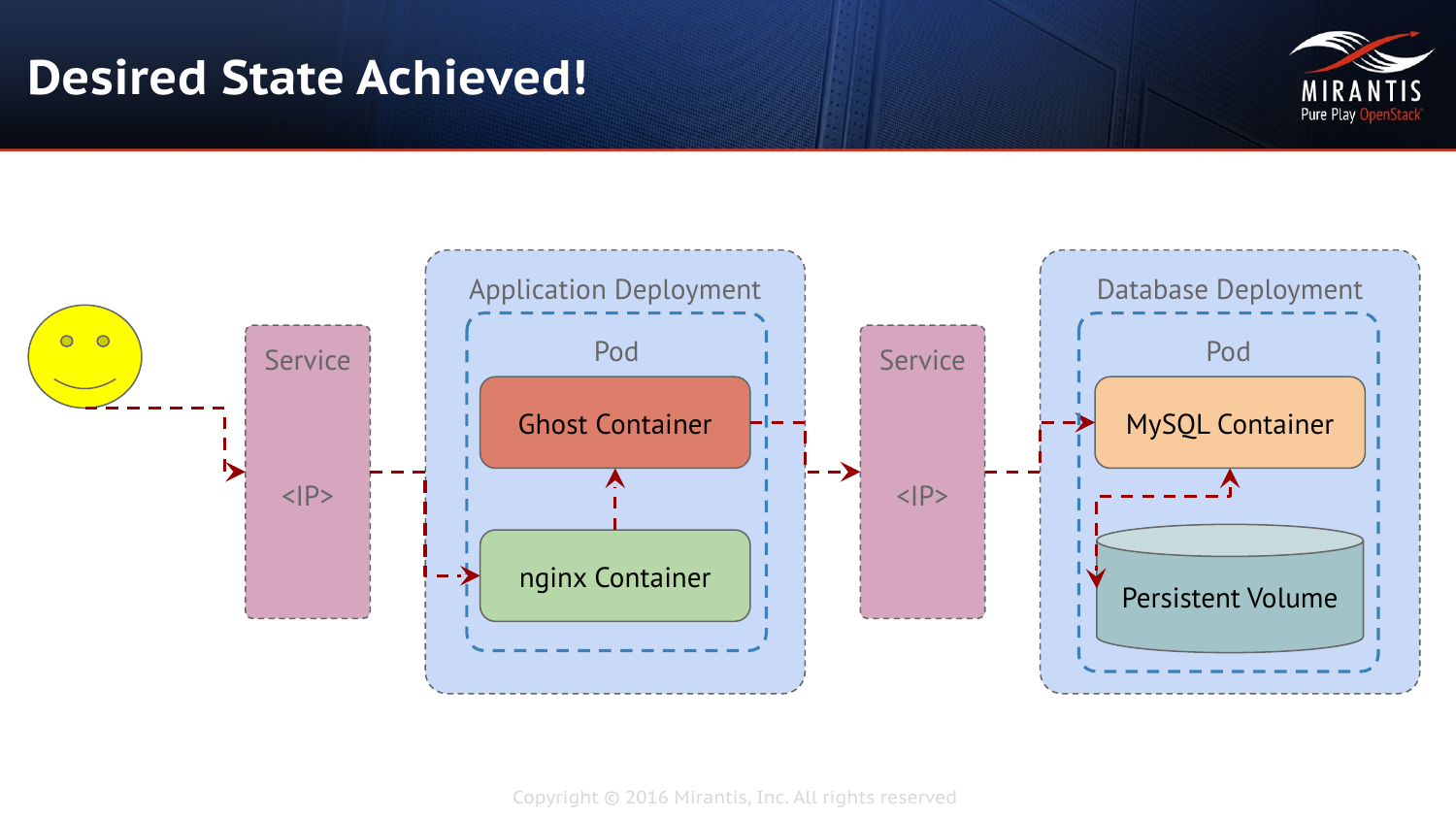

# Desired State Achieved!
Application Deployment
Ghost Container
nginx Container
Database Deployment
MySQL Container
Persistent Volume

Pod
Pod
Service

<IP>
Service

<IP>